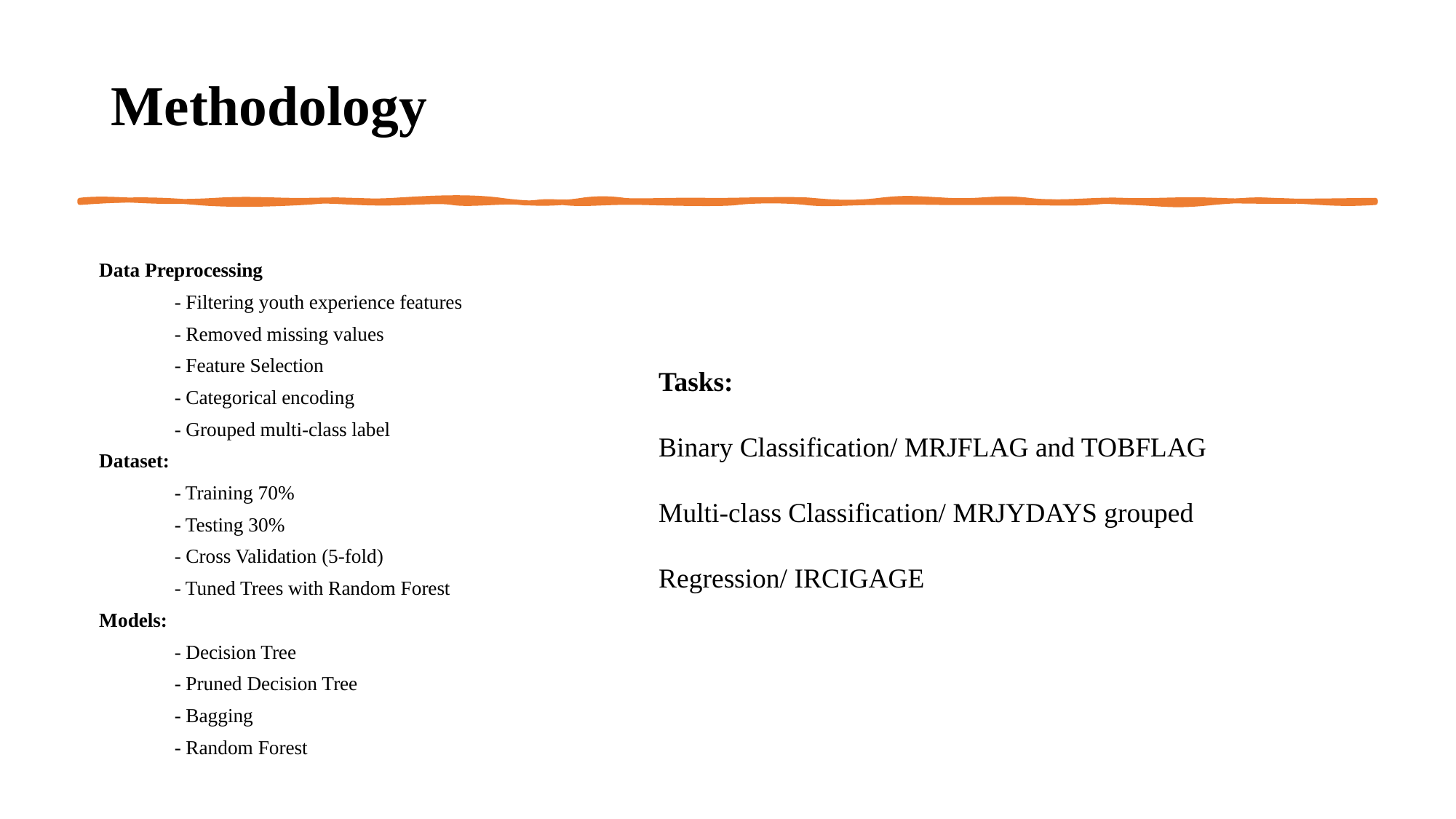

# Methodology

Data Preprocessing
	- Filtering youth experience features
	- Removed missing values
	- Feature Selection
	- Categorical encoding
	- Grouped multi-class label
Dataset:
	- Training 70%
	- Testing 30%
	- Cross Validation (5-fold)
	- Tuned Trees with Random Forest
Models:
	- Decision Tree
	- Pruned Decision Tree
	- Bagging
	- Random Forest

Tasks:

Binary Classification/ MRJFLAG and TOBFLAG

Multi-class Classification/ MRJYDAYS grouped

Regression/ IRCIGAGE